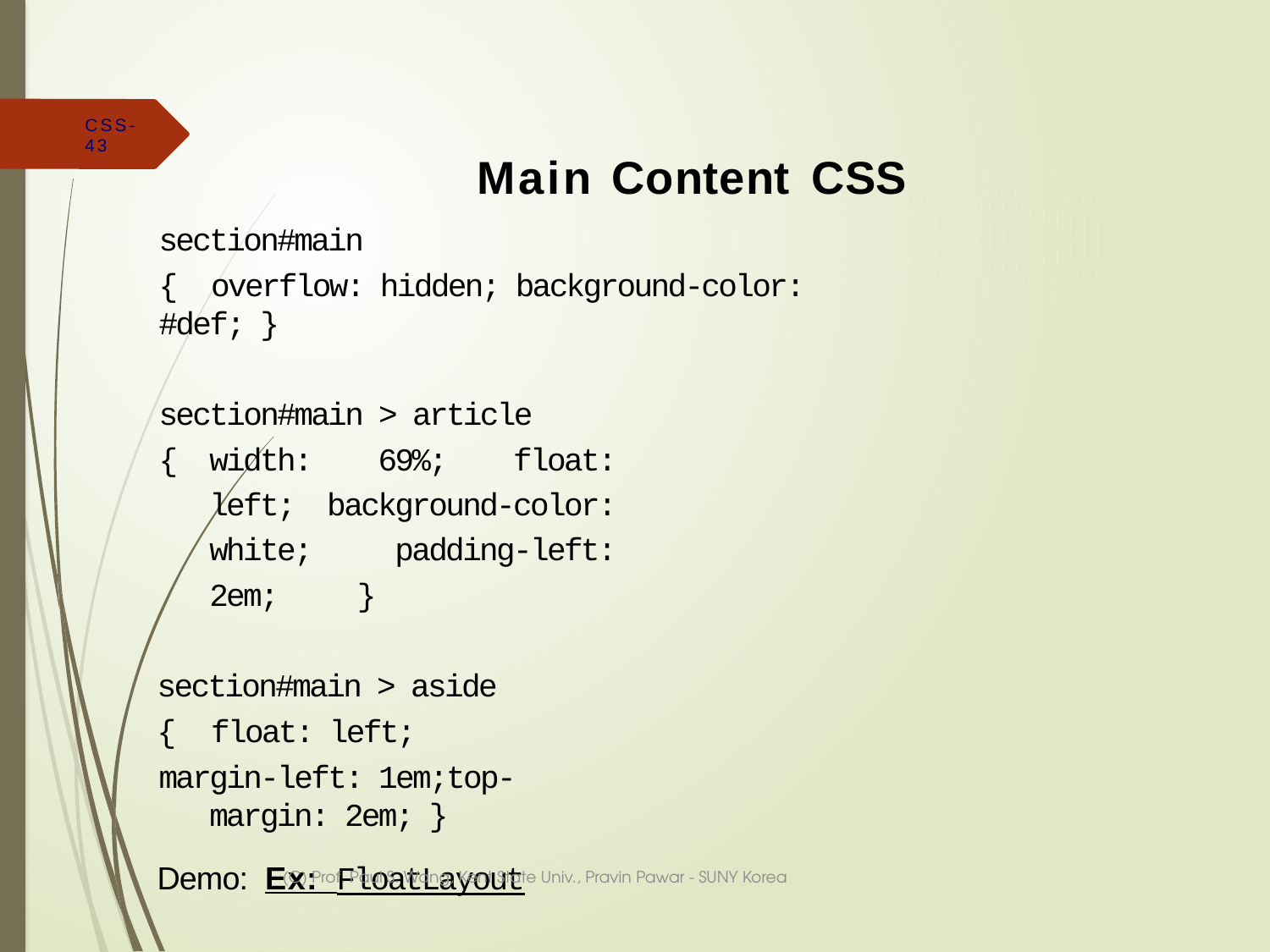

# Main Content CSS
CSS-43
section#main
{	overflow: hidden; background-color: #def; }

section#main > article
{	width: 69%; float: left; background-color: white; padding-left: 2em;    }

section#main > aside
{	float: left;
margin-left: 1em;top-margin: 2em; }

Demo:  Ex:  FloatLayout
(C) Prof. Paul S. Wang, Kent State Univ., Pravin Pawar - SUNY Korea